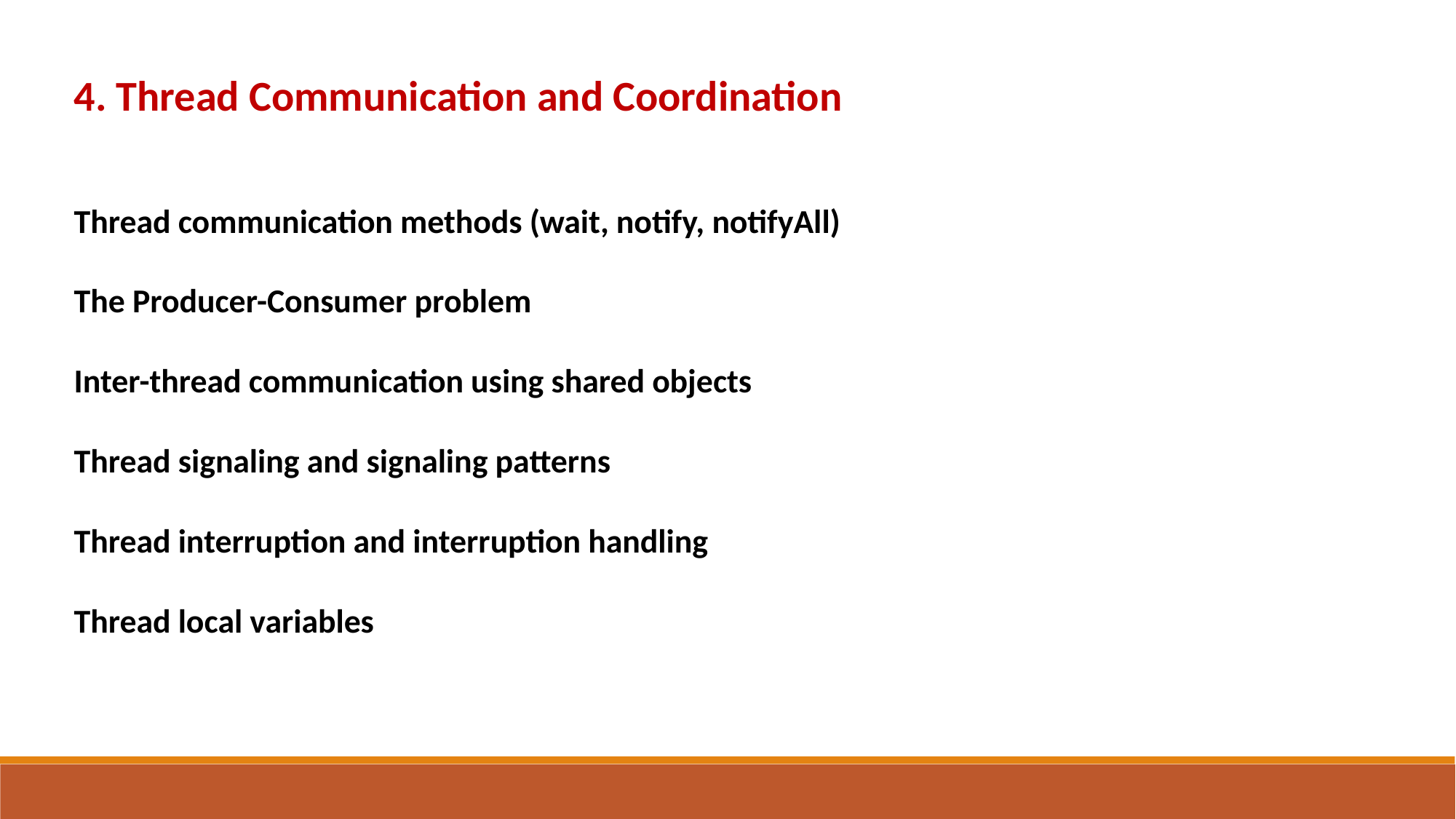

4. Thread Communication and Coordination

Thread communication methods (wait, notify, notifyAll)

The Producer-Consumer problem

Inter-thread communication using shared objects

Thread signaling and signaling patterns

Thread interruption and interruption handling

Thread local variables